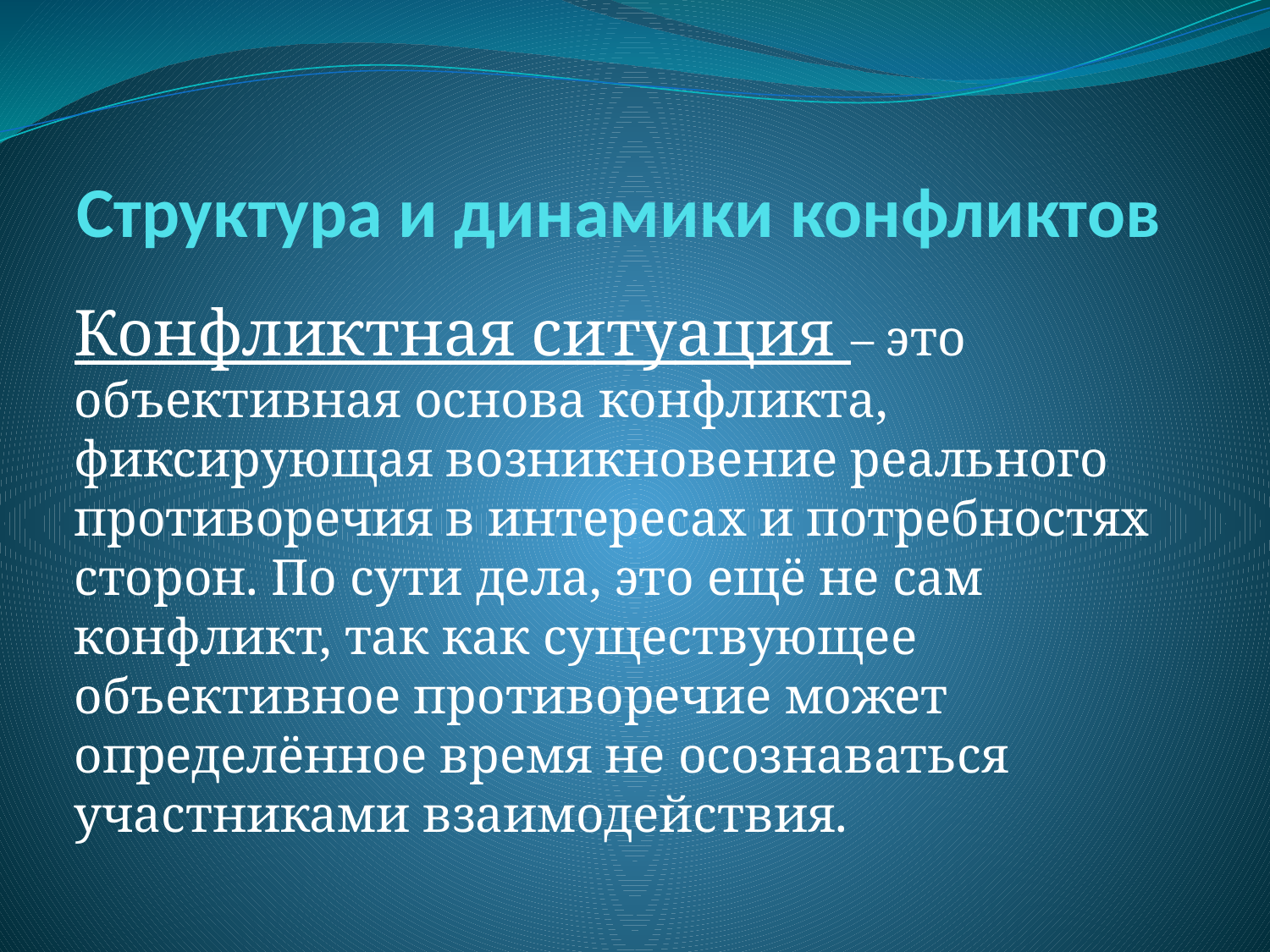

# Структура и динамики конфликтов
Конфликтная ситуация – это объективная основа конфликта, фиксирующая возникновение реального противоречия в интересах и потребностях сторон. По сути дела, это ещё не сам конфликт, так как существующее объективное противоречие может определённое время не осознаваться участниками взаимодействия.